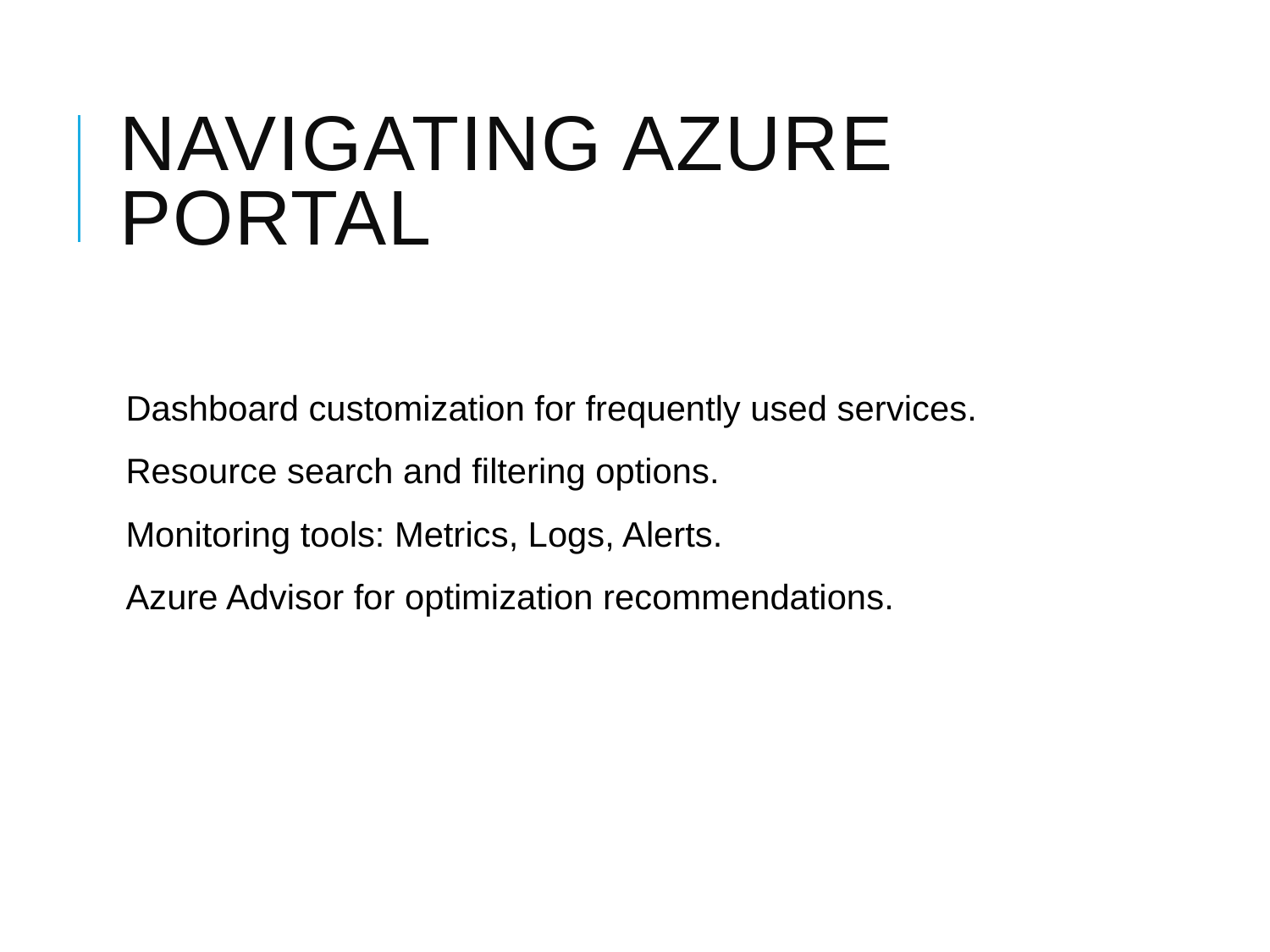

# Navigating Azure Portal

Dashboard customization for frequently used services.
Resource search and filtering options.
Monitoring tools: Metrics, Logs, Alerts.
Azure Advisor for optimization recommendations.